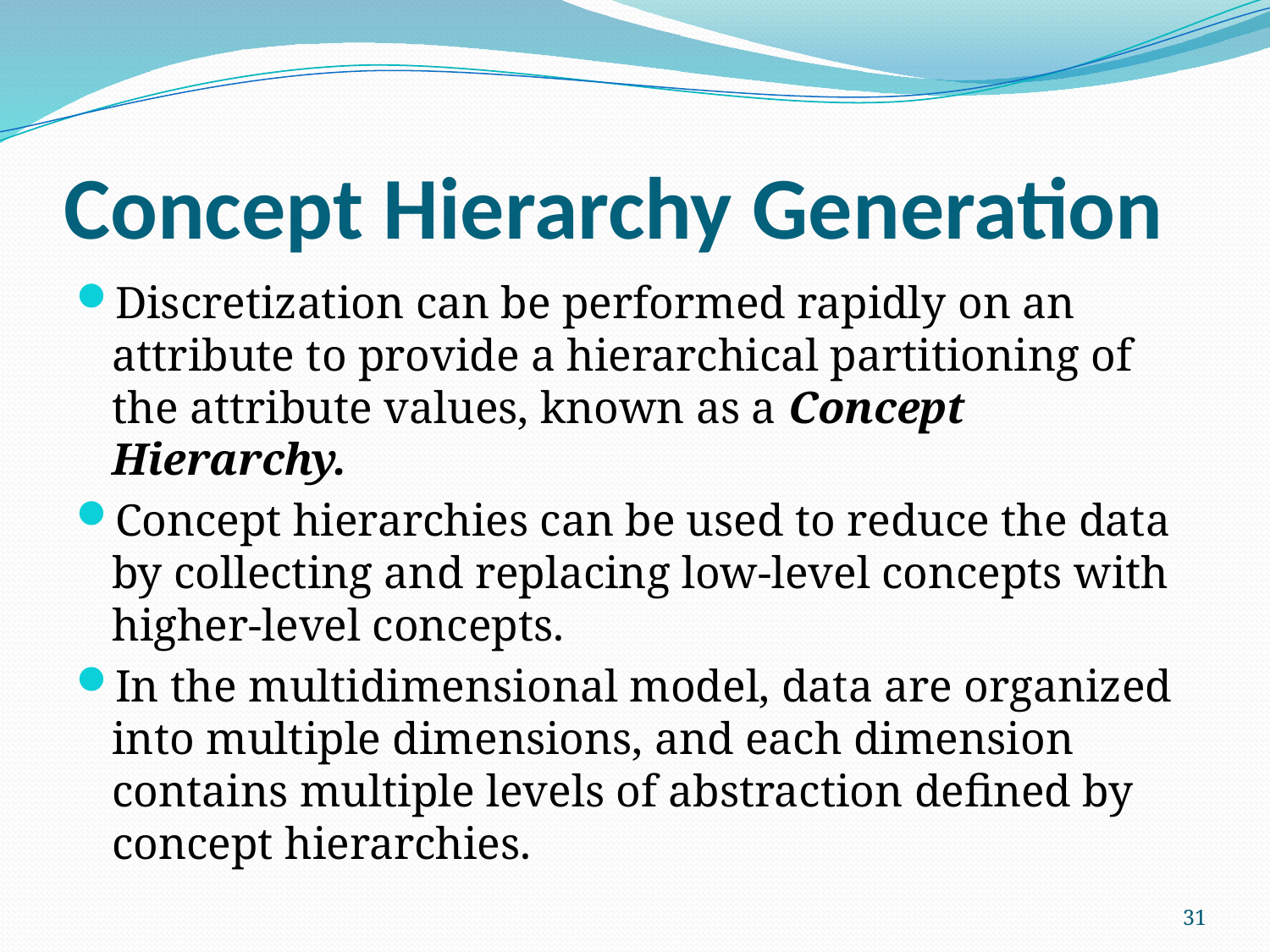

# Concept Hierarchy Generation
Discretization can be performed rapidly on an attribute to provide a hierarchical partitioning of the attribute values, known as a Concept Hierarchy.
Concept hierarchies can be used to reduce the data by collecting and replacing low-level concepts with higher-level concepts.
In the multidimensional model, data are organized into multiple dimensions, and each dimension contains multiple levels of abstraction defined by concept hierarchies.

31